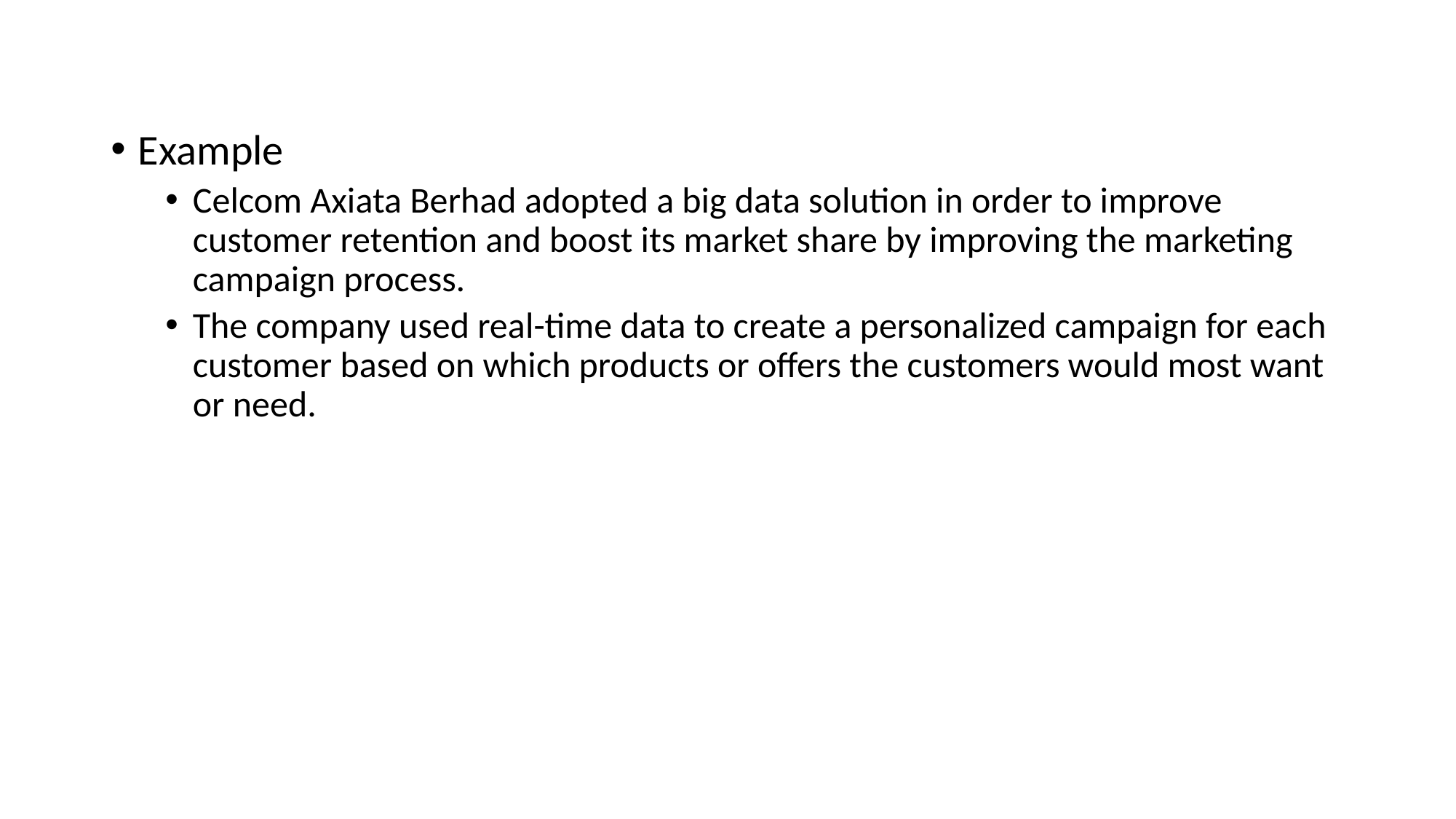

Example
Celcom Axiata Berhad adopted a big data solution in order to improve customer retention and boost its market share by improving the marketing campaign process.
The company used real-time data to create a personalized campaign for each customer based on which products or offers the customers would most want or need.